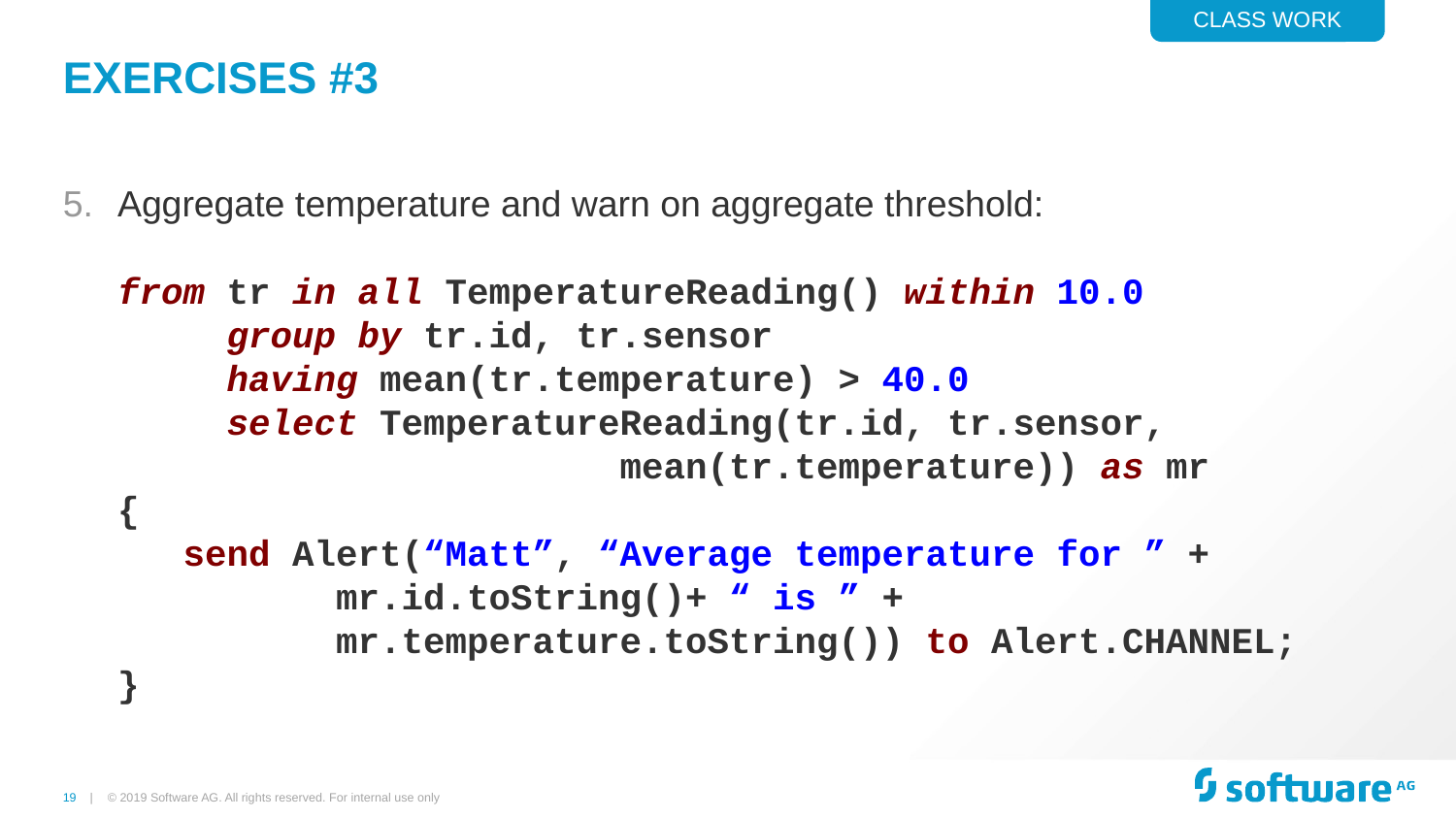

CLASS WORK
# Exercises #3
Aggregate temperature and warn on aggregate threshold:
from tr in all TemperatureReading() within 10.0
     group by tr.id, tr.sensor
     having mean(tr.temperature) > 40.0
     select TemperatureReading(tr.id, tr.sensor,
                       mean(tr.temperature)) as mr
{
   send Alert(“Matt”, “Average temperature for ” +
          mr.id.toString()+ “ is ” +
          mr.temperature.toString()) to Alert.CHANNEL;
}
© 2019 Software AG. All rights reserved. For internal use only